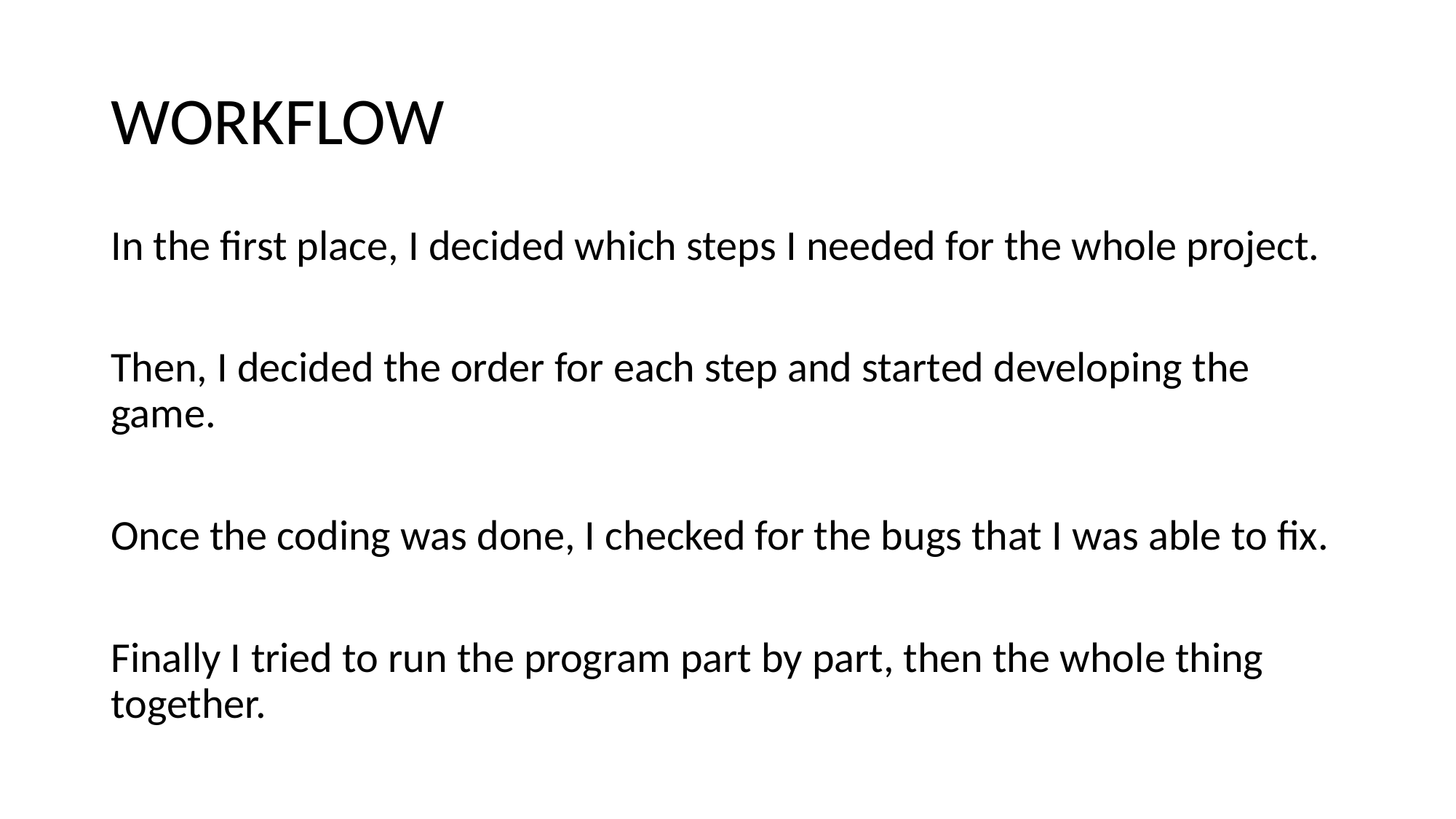

# WORKFLOW
In the first place, I decided which steps I needed for the whole project.

Then, I decided the order for each step and started developing the game.

Once the coding was done, I checked for the bugs that I was able to fix.

Finally I tried to run the program part by part, then the whole thing together.